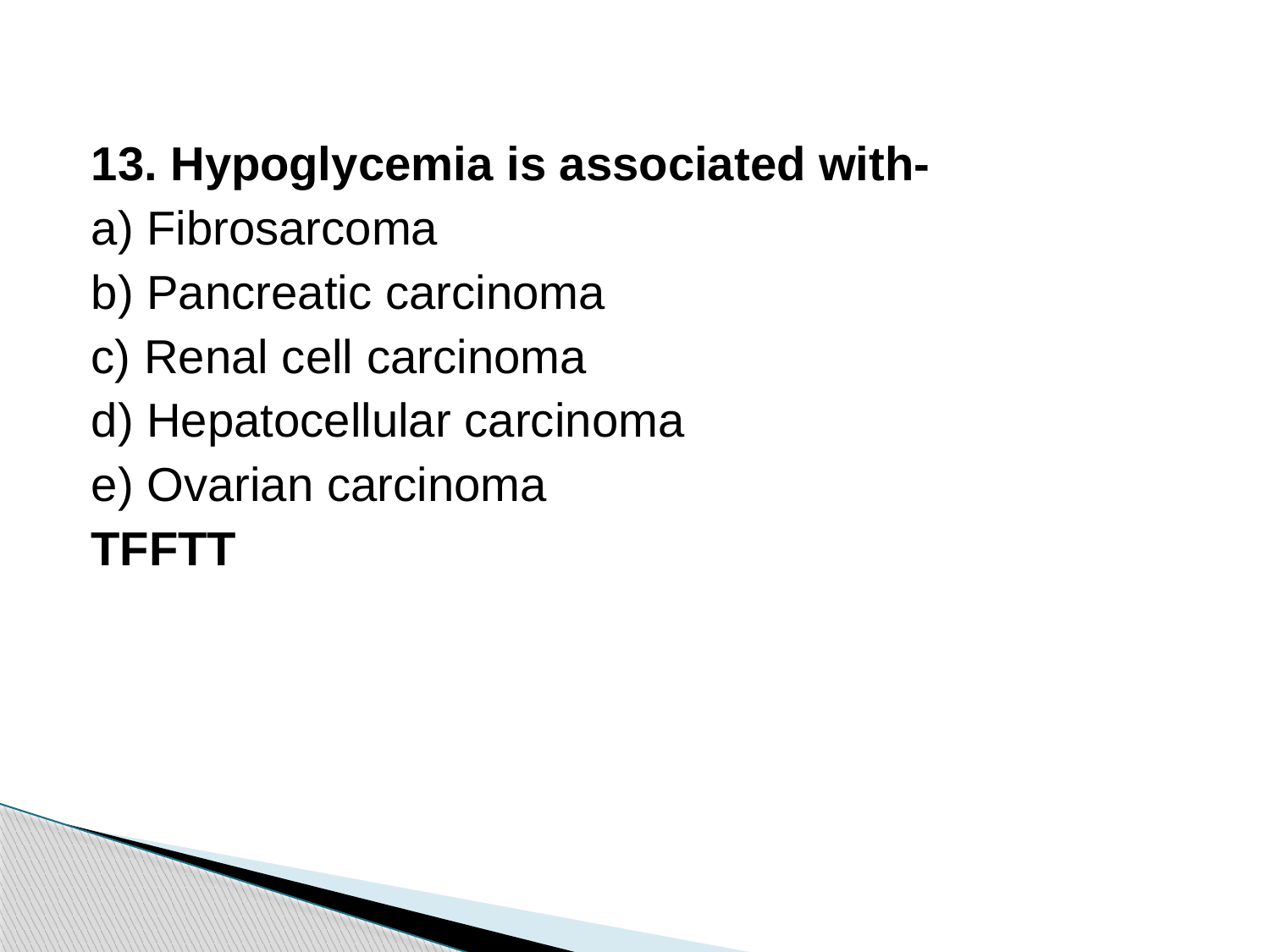

13. Hypoglycemia is associated with-
a) Fibrosarcoma
b) Pancreatic carcinoma
c) Renal cell carcinoma
d) Hepatocellular carcinoma
e) Ovarian carcinoma
TFFTT